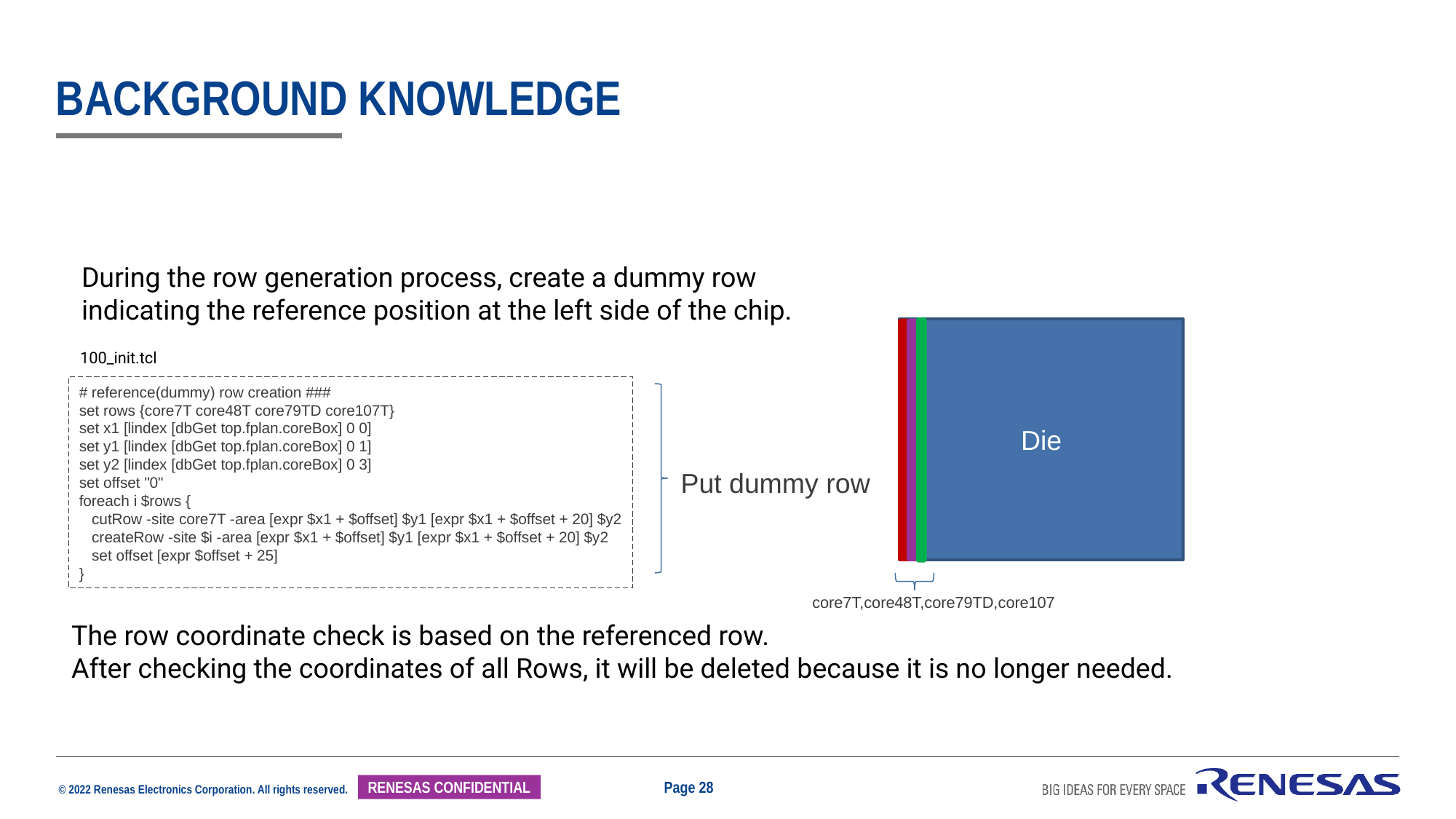

# background knowledge
During the row generation process, create a dummy row
indicating the reference position at the left side of the chip.
Die

100_init.tcl
# reference(dummy) row creation ###
set rows {core7T core48T core79TD core107T}
set x1 [lindex [dbGet top.fplan.coreBox] 0 0]
set y1 [lindex [dbGet top.fplan.coreBox] 0 1]
set y2 [lindex [dbGet top.fplan.coreBox] 0 3]
set offset "0"
foreach i $rows {
   cutRow -site core7T -area [expr $x1 + $offset] $y1 [expr $x1 + $offset + 20] $y2
   createRow -site $i -area [expr $x1 + $offset] $y1 [expr $x1 + $offset + 20] $y2
   set offset [expr $offset + 25]
}

Put dummy row

core7T,core48T,core79TD,core107
The row coordinate check is based on the referenced row.
After checking the coordinates of all Rows, it will be deleted because it is no longer needed.